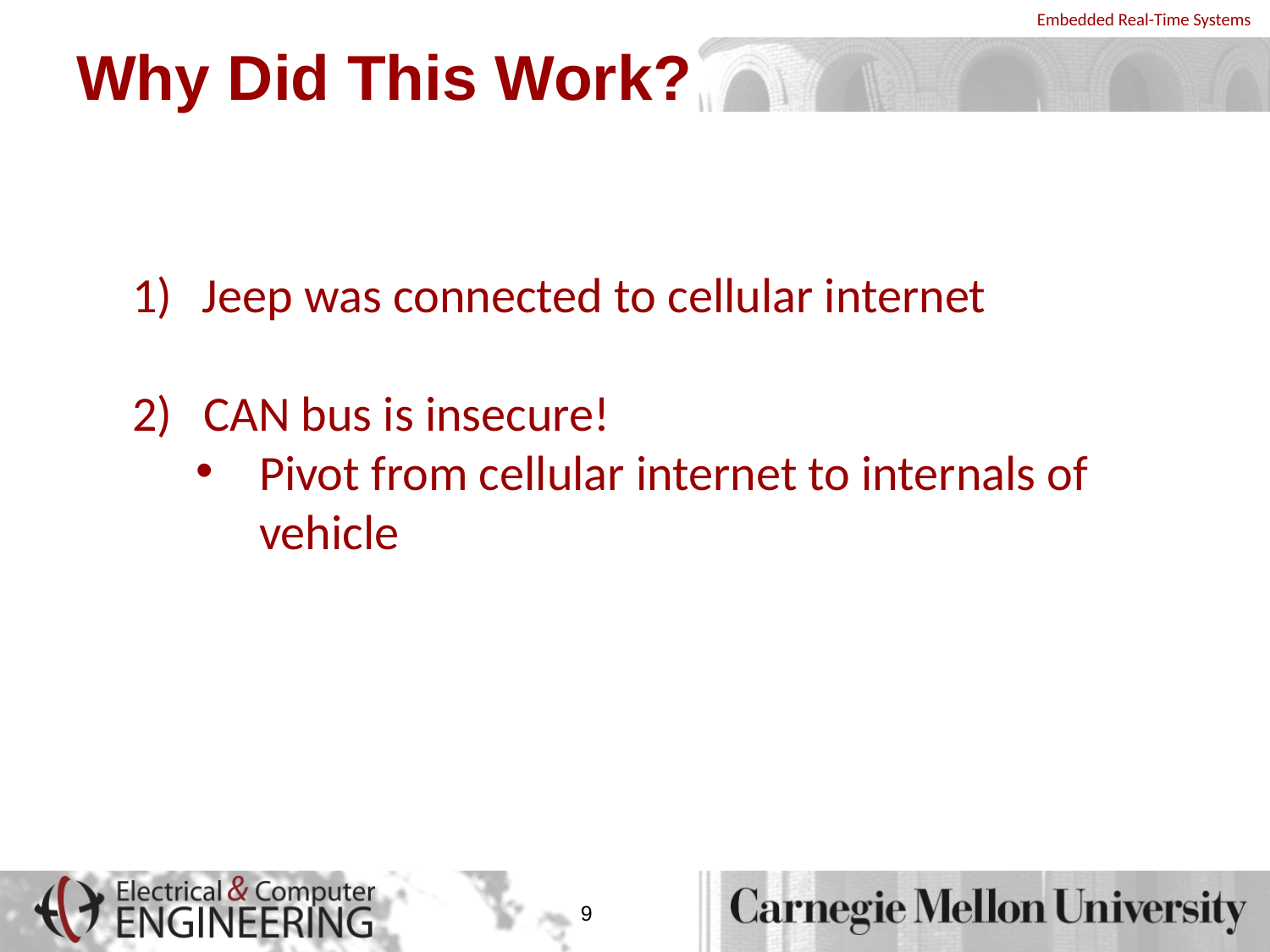

# Why Did This Work?
  Jeep was connected to cellular internet

CAN bus is insecure!
Pivot from cellular internet to internals of vehicle
9